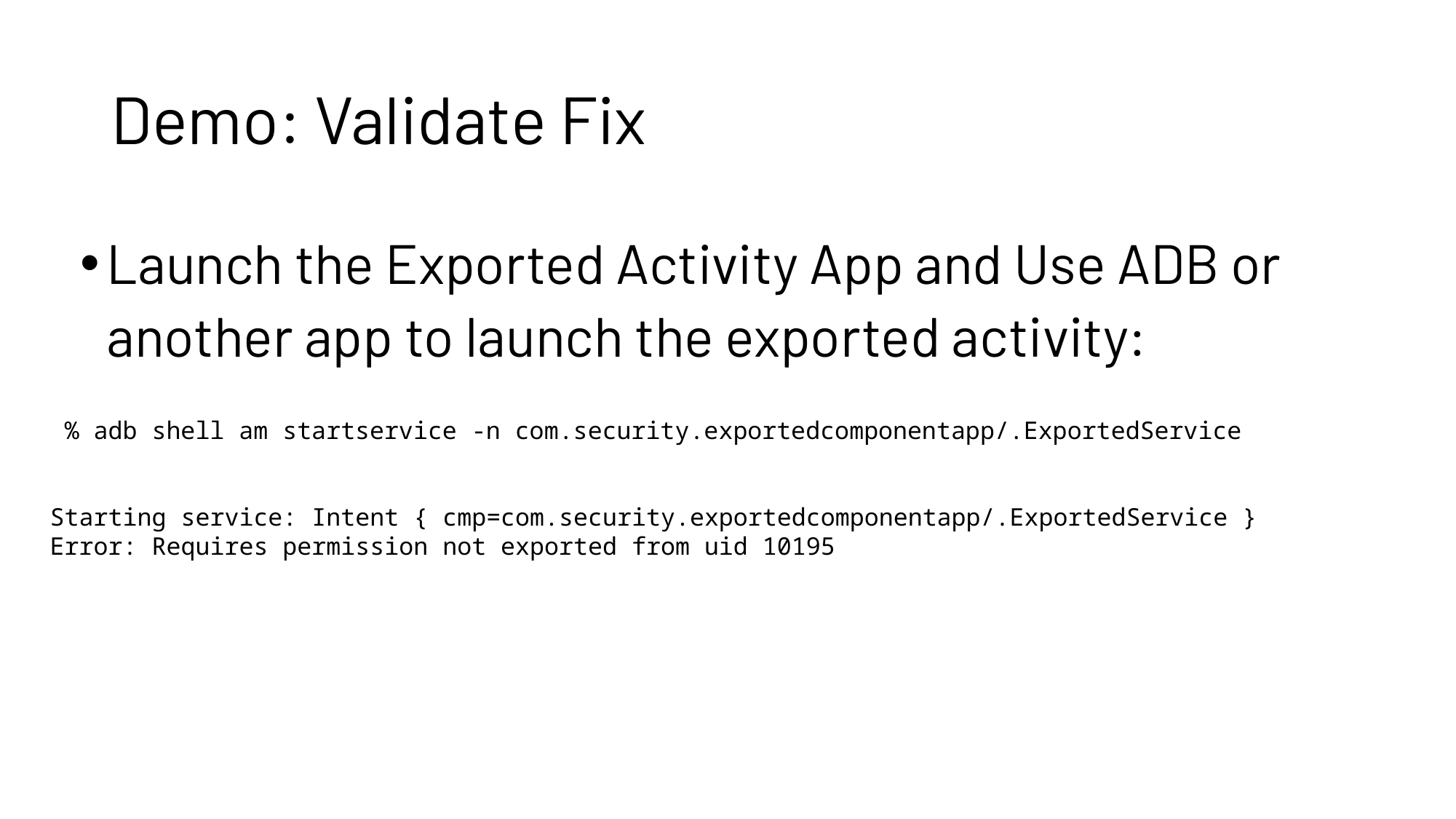

# Demo: Validate Fix
Launch the Exported Activity App and Use ADB or another app to launch the exported activity:

 % adb shell am startservice -n com.security.exportedcomponentapp/.ExportedService

Starting service: Intent { cmp=com.security.exportedcomponentapp/.ExportedService }
Error: Requires permission not exported from uid 10195